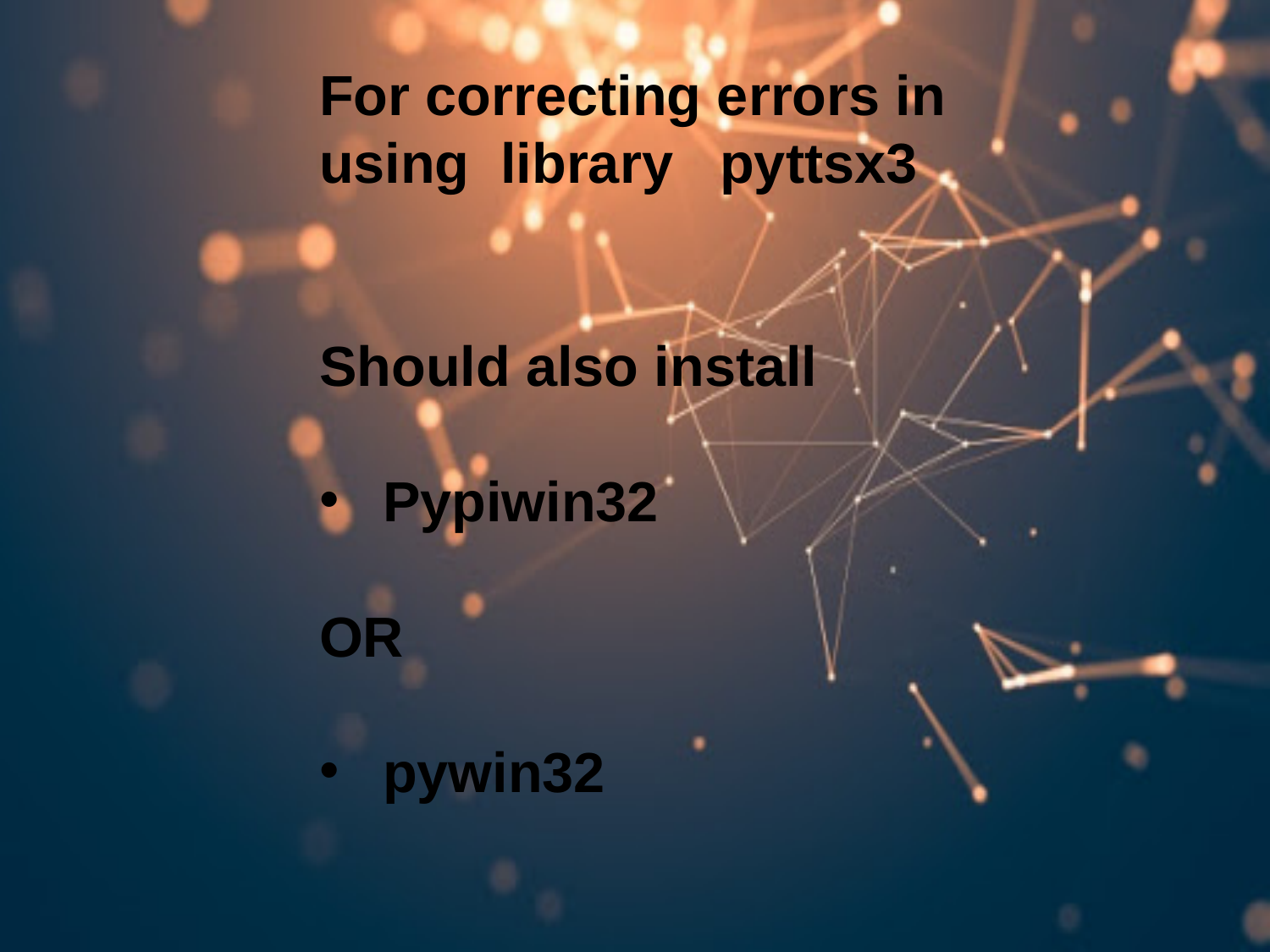

For correcting errors in using  library   pyttsx3

Should also install

Pypiwin32

OR

pywin32